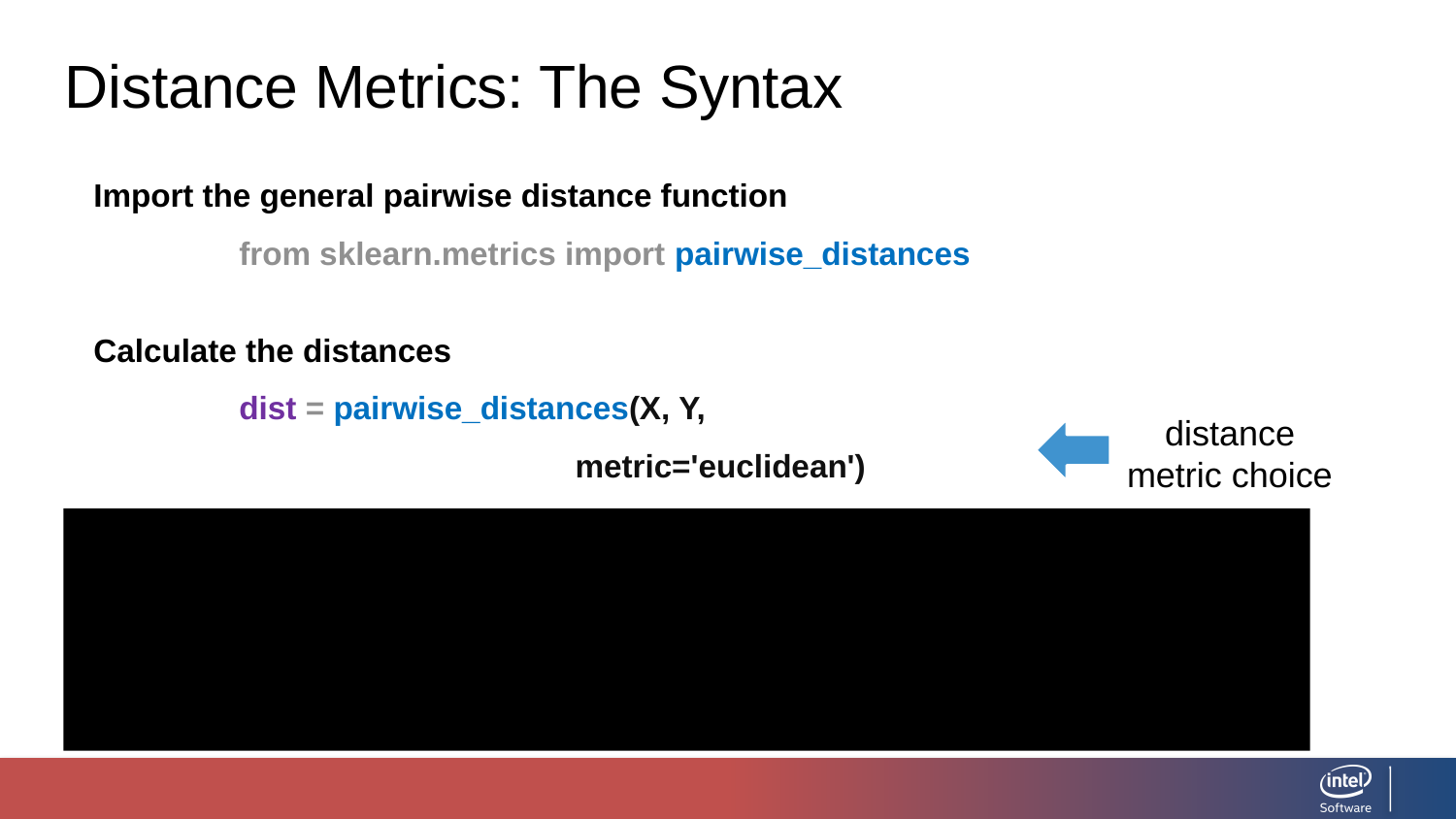

Distance Metrics: The Syntax
Import the general pairwise distance function
	from sklearn.metrics import pairwise_distances

Calculate the distances
	dist = pairwise_distances(X, Y,
       			     metric='euclidean')

Other distance metric choices are: cosine, manhattan, jaccard, etc.

Distance metric methods can also be imported specifically, e.g.:
	from sklearn.metrics import euclidean_distances
distance metric choice